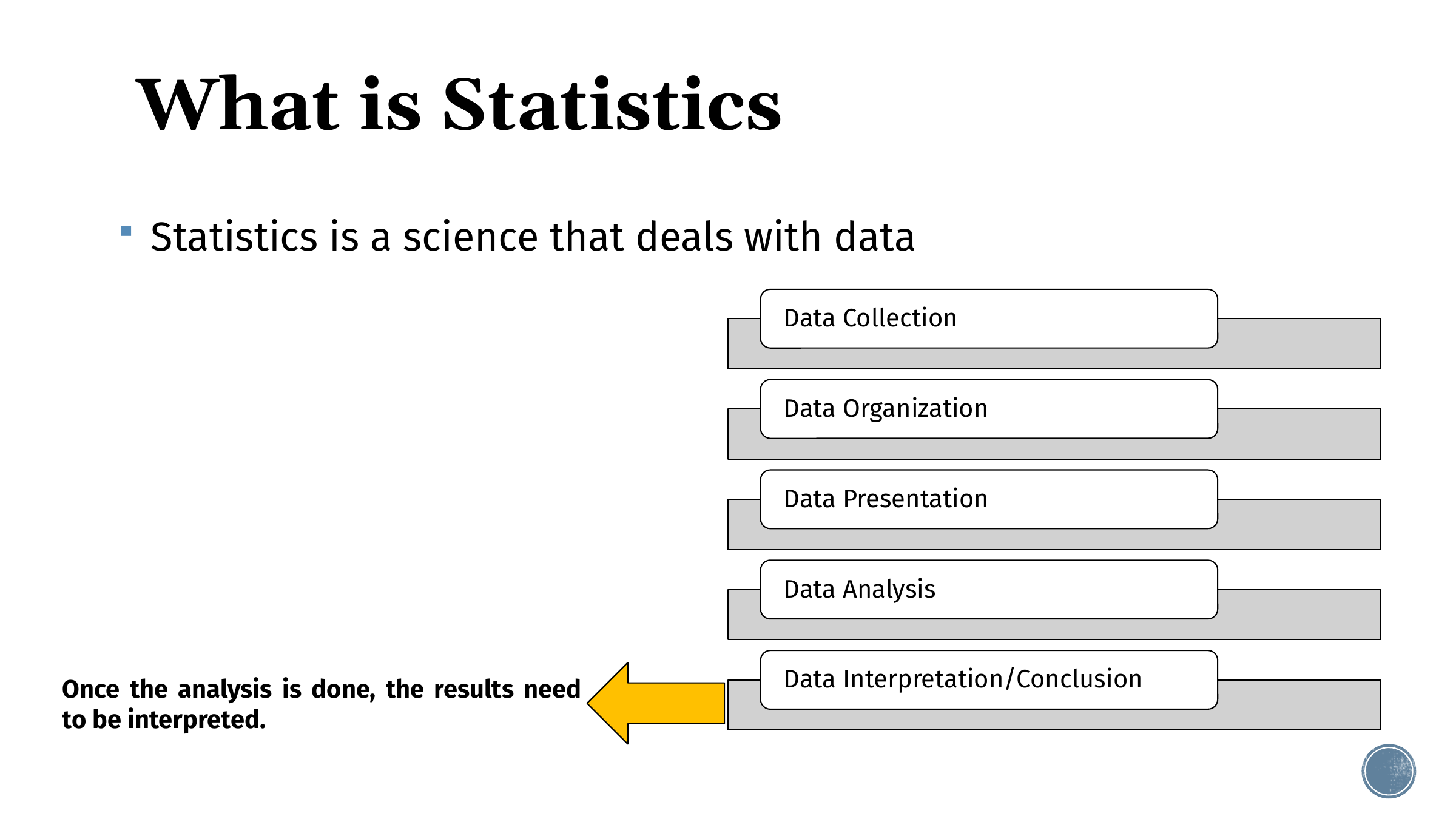

# What is Statistics
 Statistics is a science that deals with data
Data Collection
Data Organization
Data Presentation
Data Analysis
Data Interpretation/Conclusion

Once the analysis is done, the results need to be interpreted.